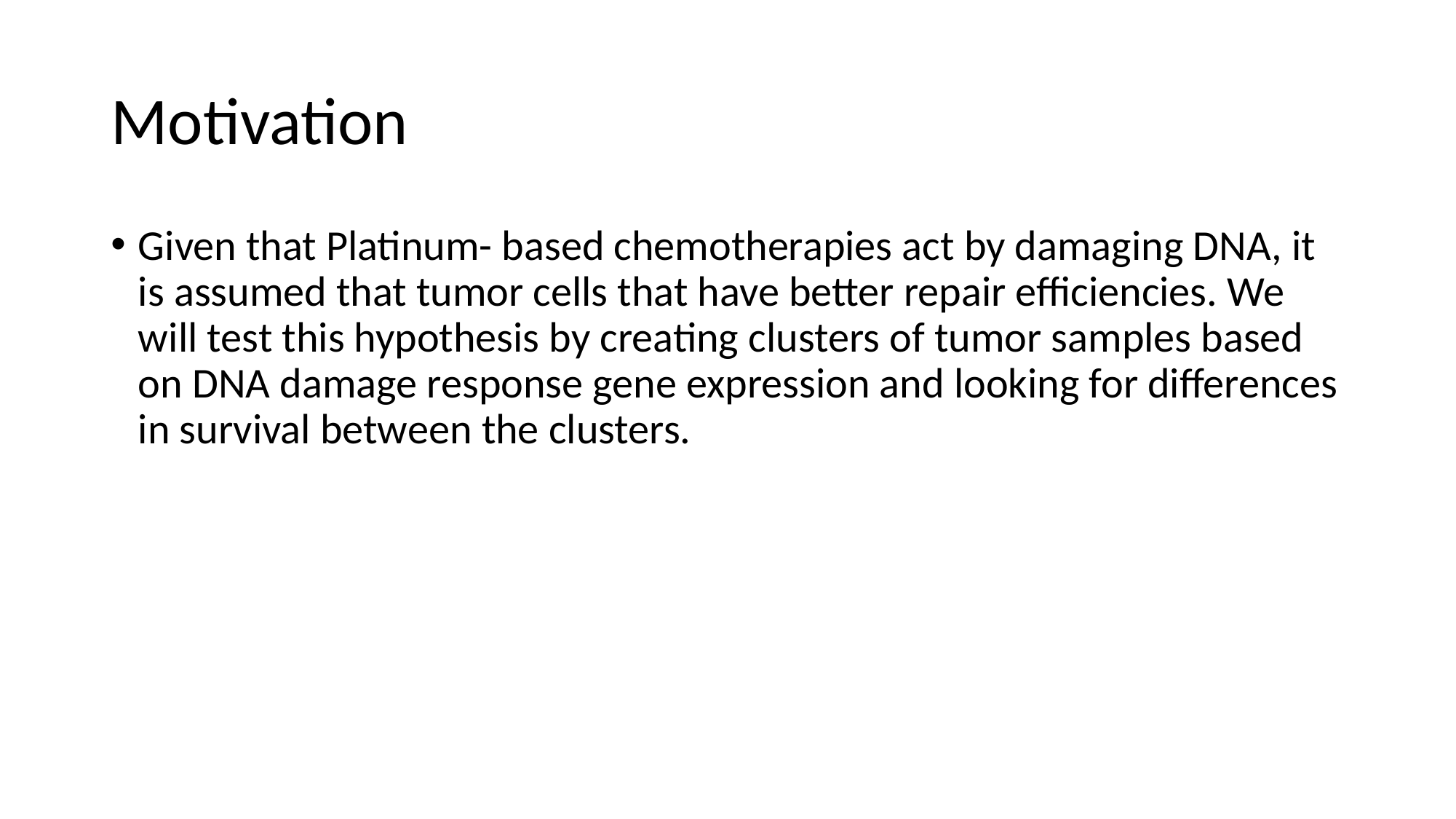

# Motivation
Given that Platinum- based chemotherapies act by damaging DNA, it is assumed that tumor cells that have better repair efficiencies. We will test this hypothesis by creating clusters of tumor samples based on DNA damage response gene expression and looking for differences in survival between the clusters.